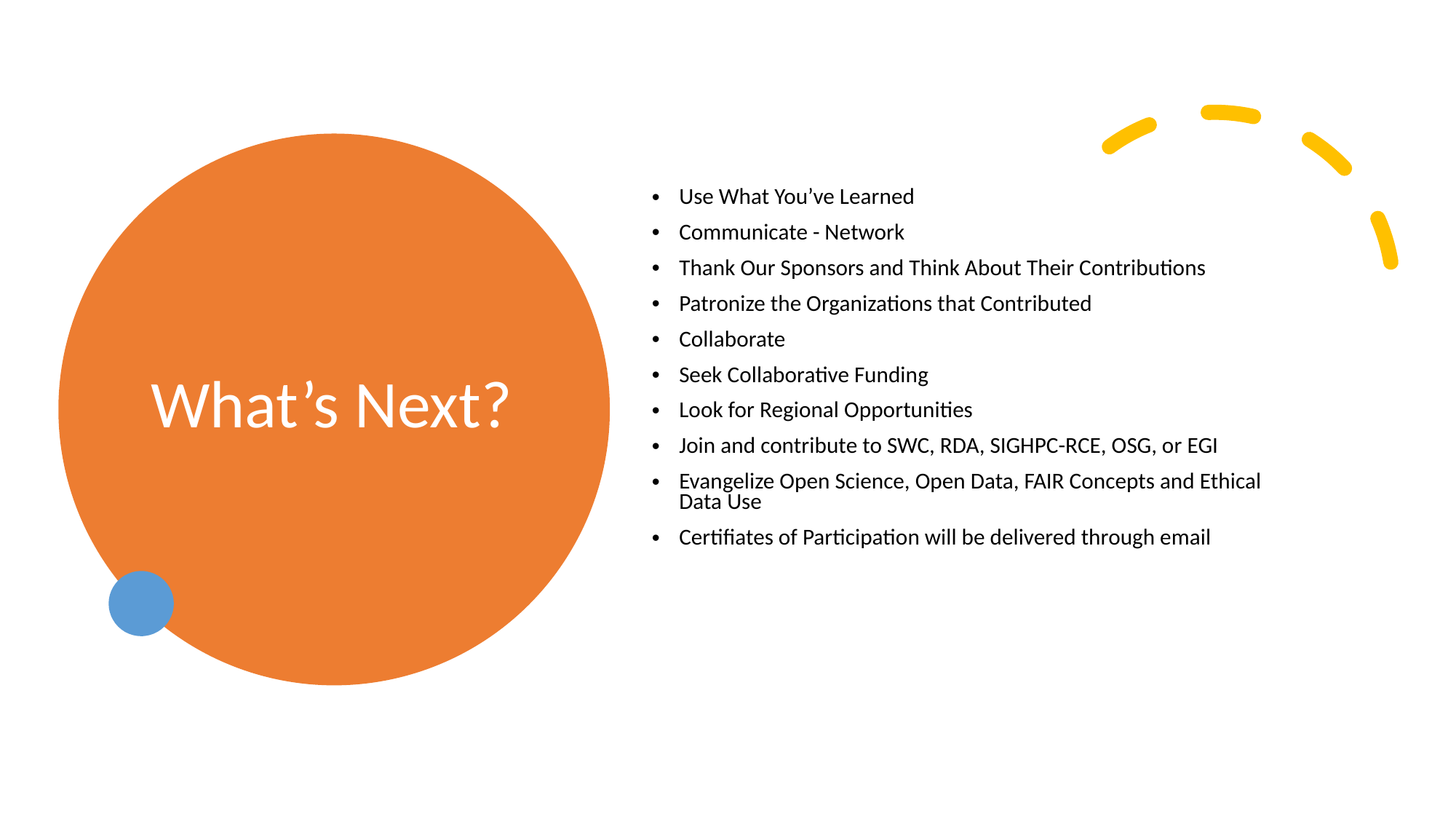

# What’s Next?
Use What You’ve Learned
Communicate - Network
Thank Our Sponsors and Think About Their Contributions
Patronize the Organizations that Contributed
Collaborate
Seek Collaborative Funding
Look for Regional Opportunities
Join and contribute to SWC, RDA, SIGHPC-RCE, OSG, or EGI
Evangelize Open Science, Open Data, FAIR Concepts and Ethical Data Use
Certifiates of Participation will be delivered through email